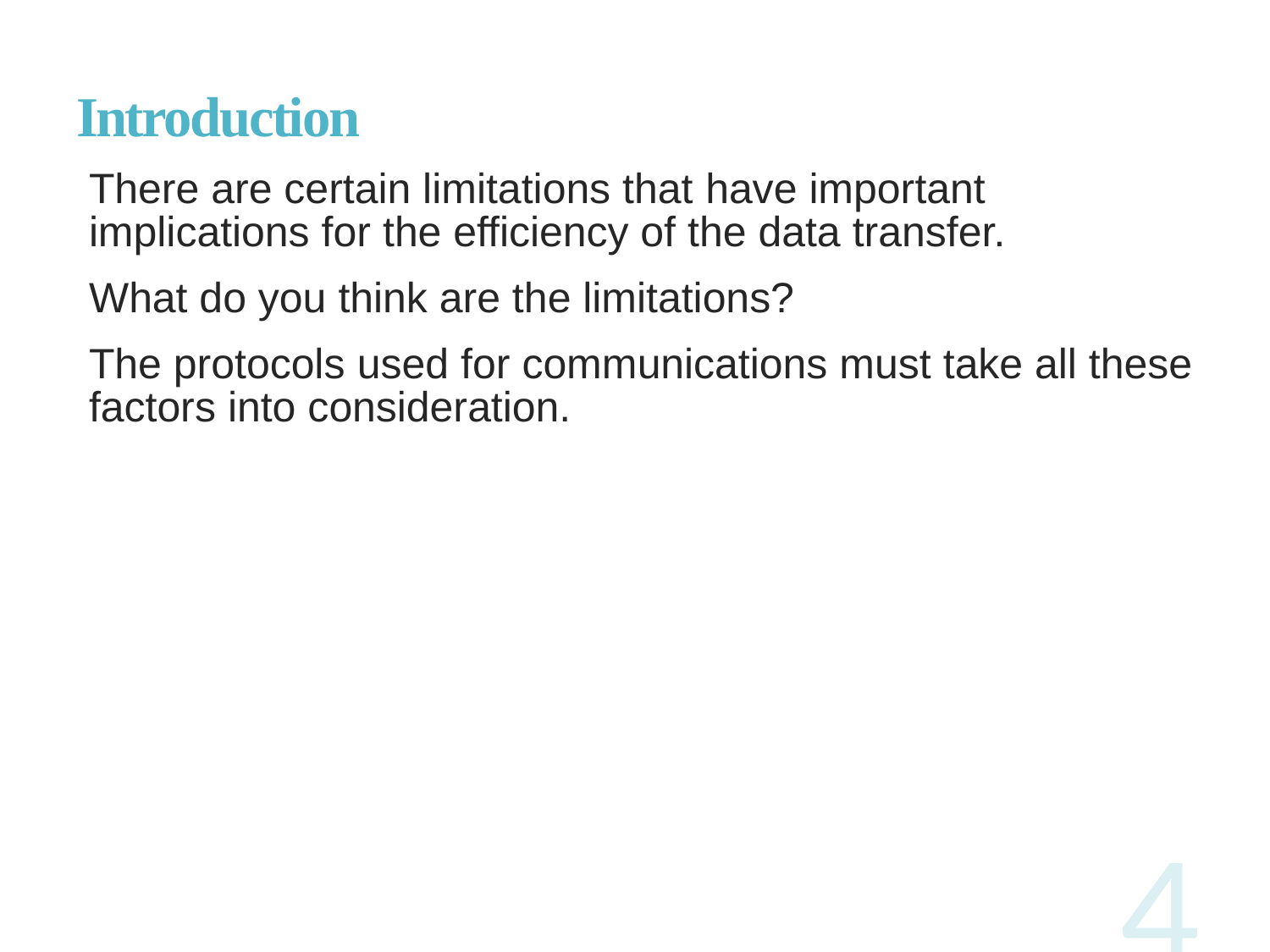

# Introduction
There are certain limitations that have important implications for the efficiency of the data transfer.
What do you think are the limitations?
The protocols used for communications must take all these factors into consideration.

4